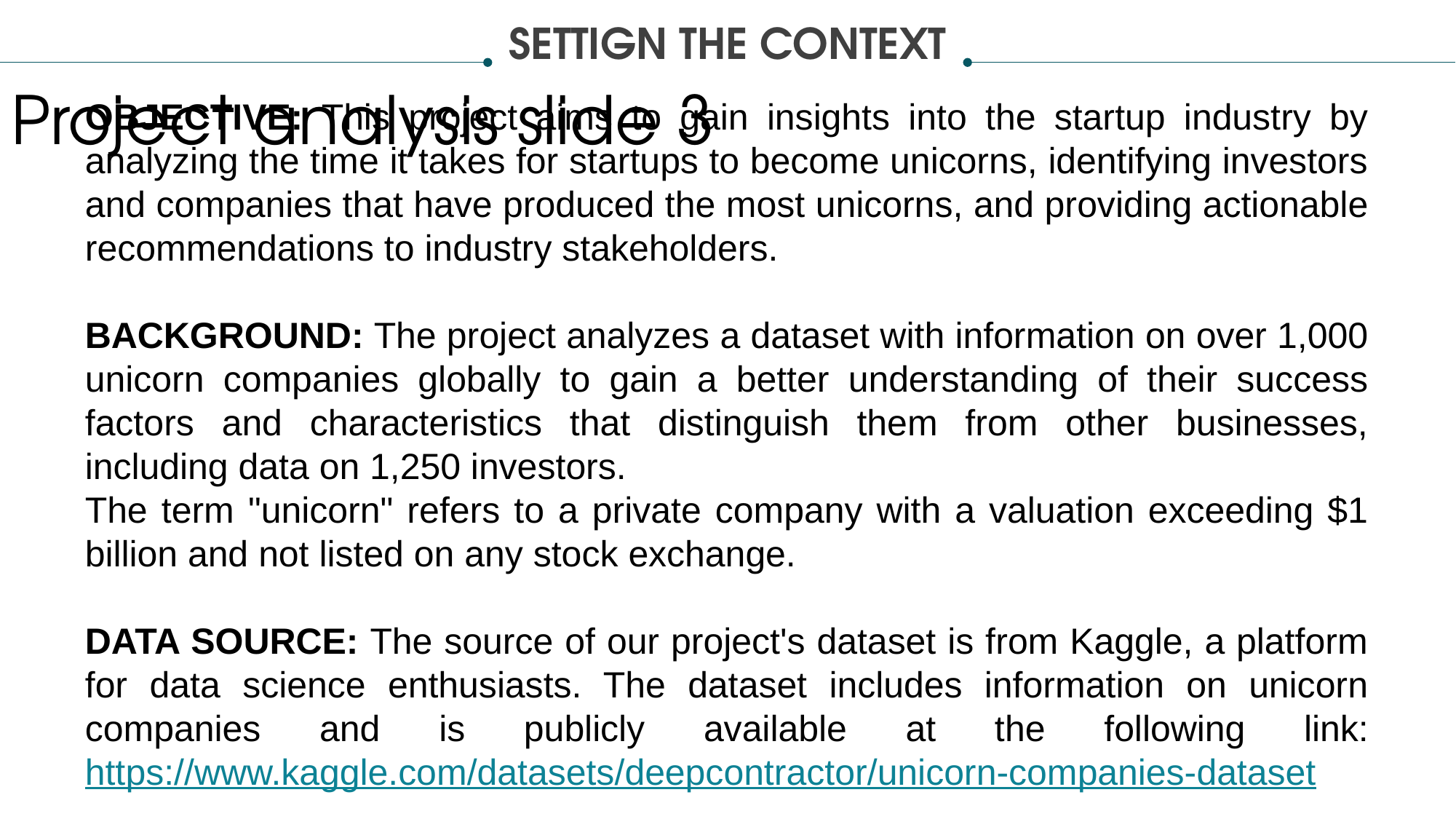

SETTIGN THE CONTEXT
Project analysis slide 3
OBJECTIVE: This project aims to gain insights into the startup industry by analyzing the time it takes for startups to become unicorns, identifying investors and companies that have produced the most unicorns, and providing actionable recommendations to industry stakeholders.

BACKGROUND: The project analyzes a dataset with information on over 1,000 unicorn companies globally to gain a better understanding of their success factors and characteristics that distinguish them from other businesses, including data on 1,250 investors.
The term "unicorn" refers to a private company with a valuation exceeding $1 billion and not listed on any stock exchange.

DATA SOURCE: The source of our project's dataset is from Kaggle, a platform for data science enthusiasts. The dataset includes information on unicorn companies and is publicly available at the following link: https://www.kaggle.com/datasets/deepcontractor/unicorn-companies-dataset